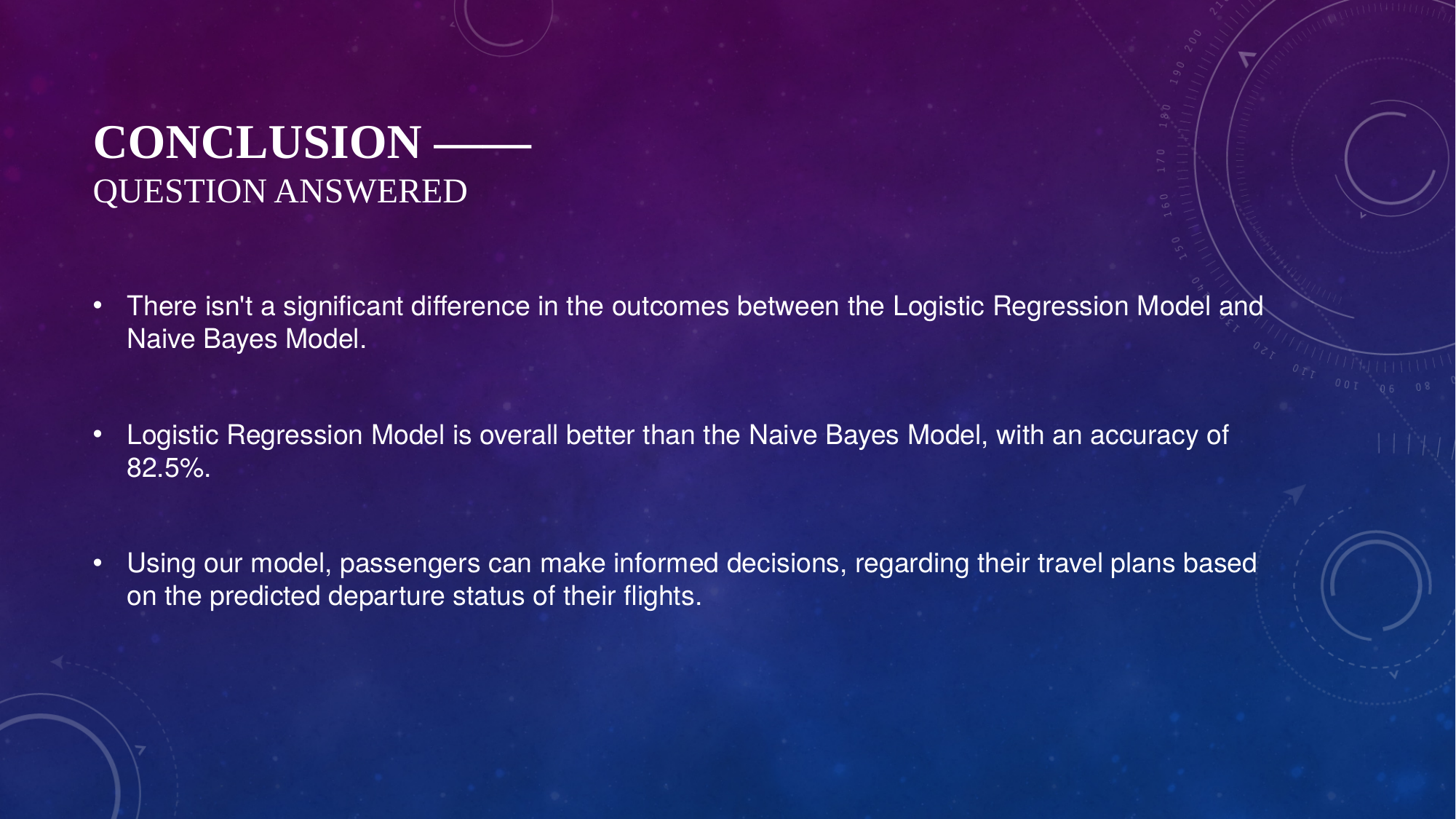

# Conclusion —— Question Answered
There isn't a significant difference in the outcomes between the Logistic Regression Model and Naive Bayes Model.

Logistic Regression Model is overall better than the Naive Bayes Model, with an accuracy of 82.5%.

Using our model, passengers can make informed decisions, regarding their travel plans based on the predicted departure status of their flights.